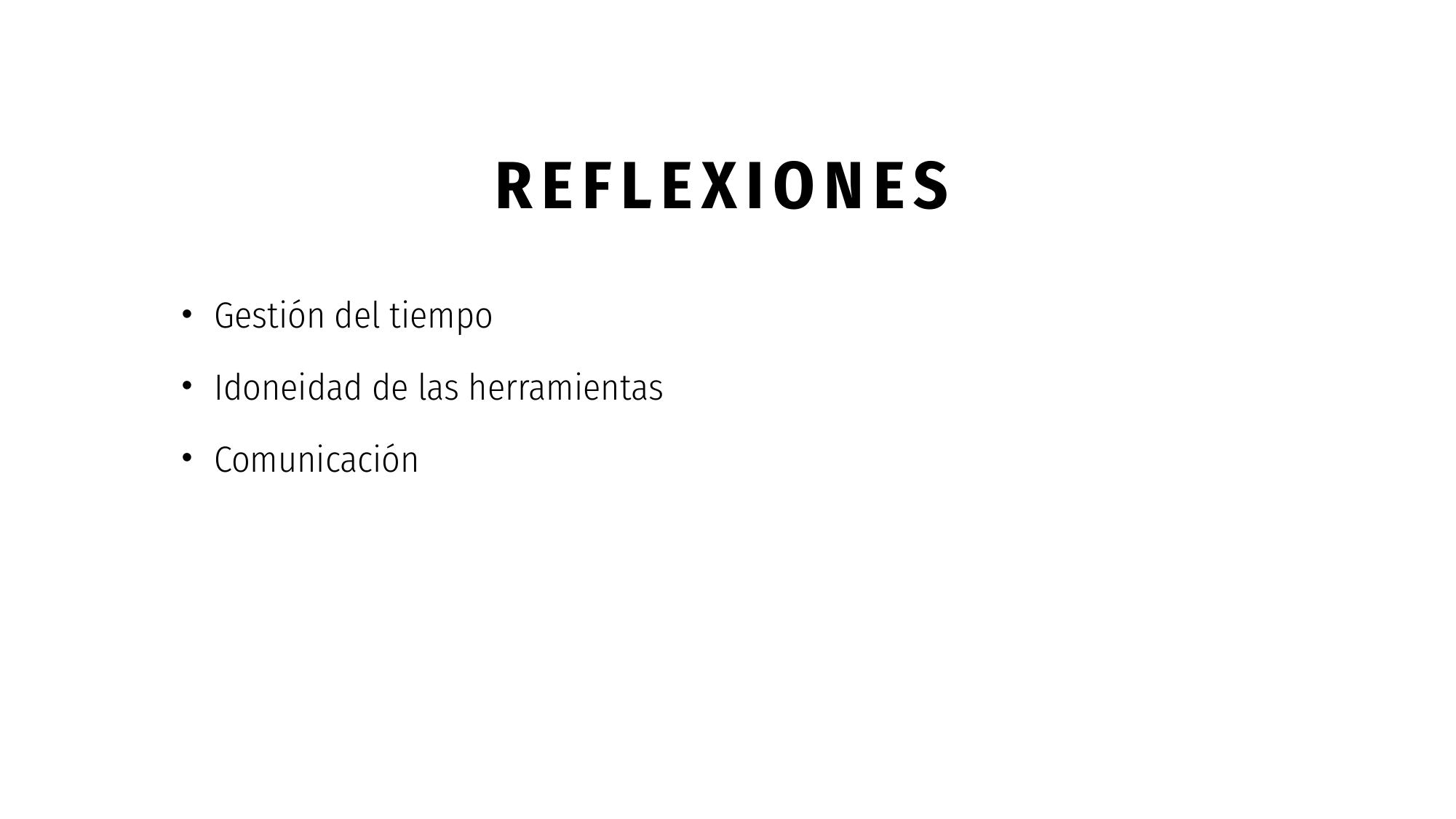

# Reflexiones
Gestión del tiempo
Idoneidad de las herramientas
Comunicación